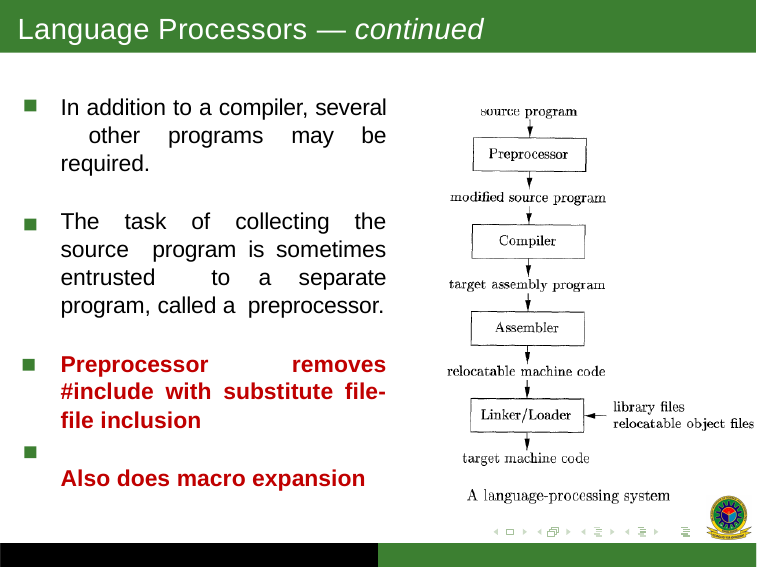

# Language Processors — continued
In addition to a compiler, several  other programs may be required.

The task of collecting the source  program is sometimes entrusted  to a separate program, called a  preprocessor.

Preprocessor removes #include with substitute file- file inclusion

Also does macro expansion